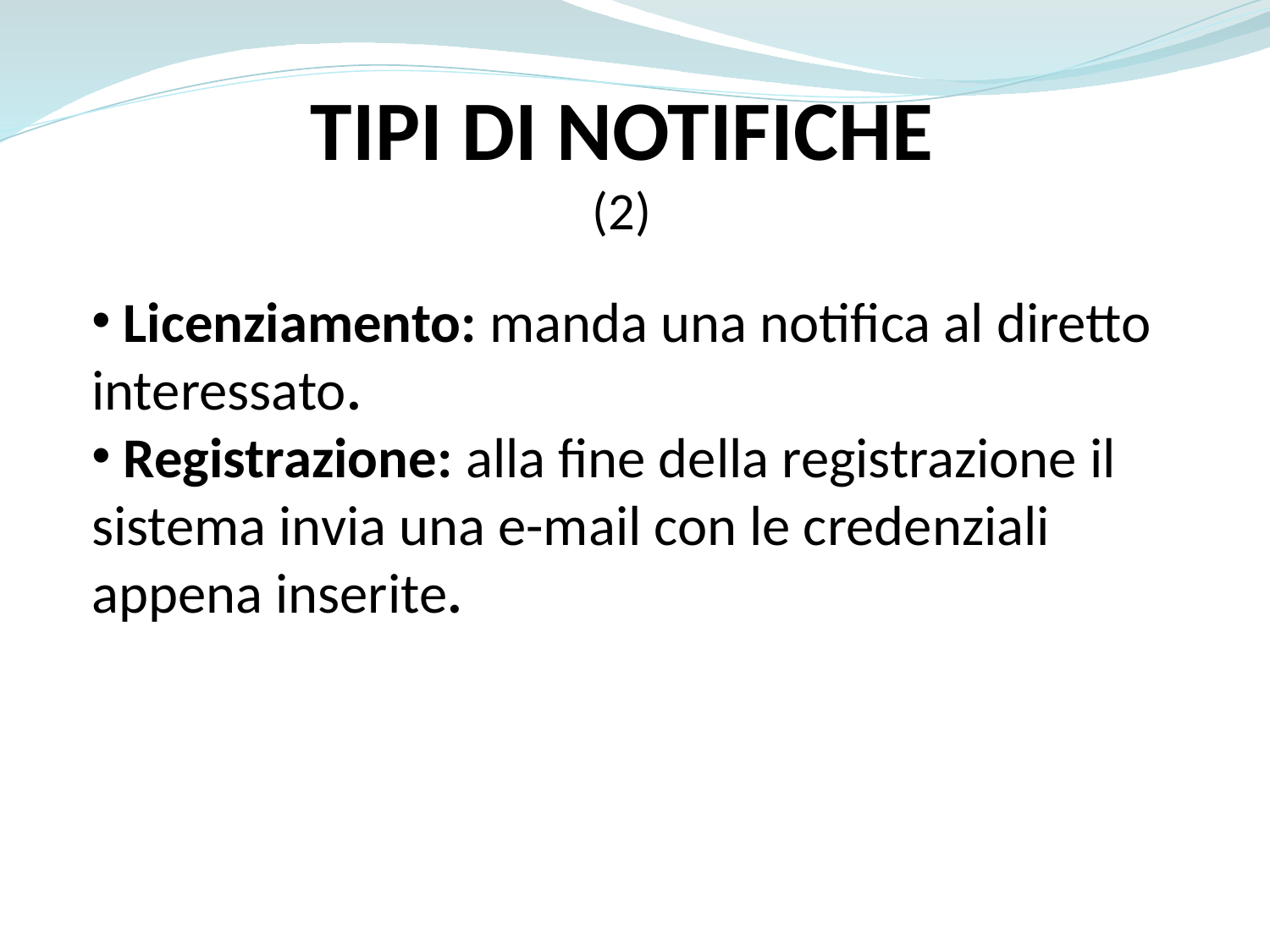

TIPI DI NOTIFICHE
(2)

 Licenziamento: manda una notifica al diretto interessato.
 Registrazione: alla fine della registrazione il sistema invia una e-mail con le credenziali appena inserite.